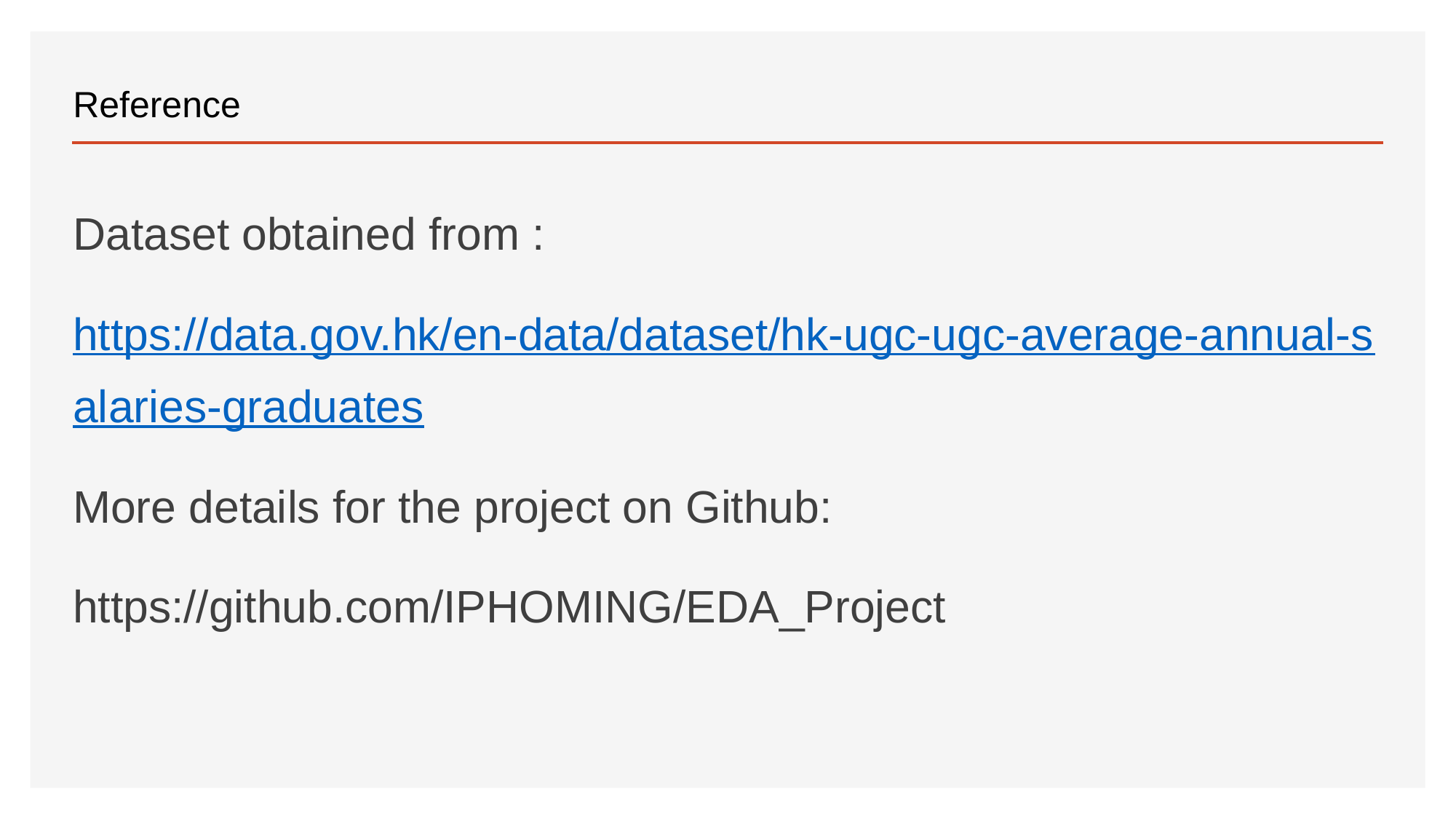

# Reference
Dataset obtained from :
https://data.gov.hk/en-data/dataset/hk-ugc-ugc-average-annual-salaries-graduates
More details for the project on Github:
https://github.com/IPHOMING/EDA_Project